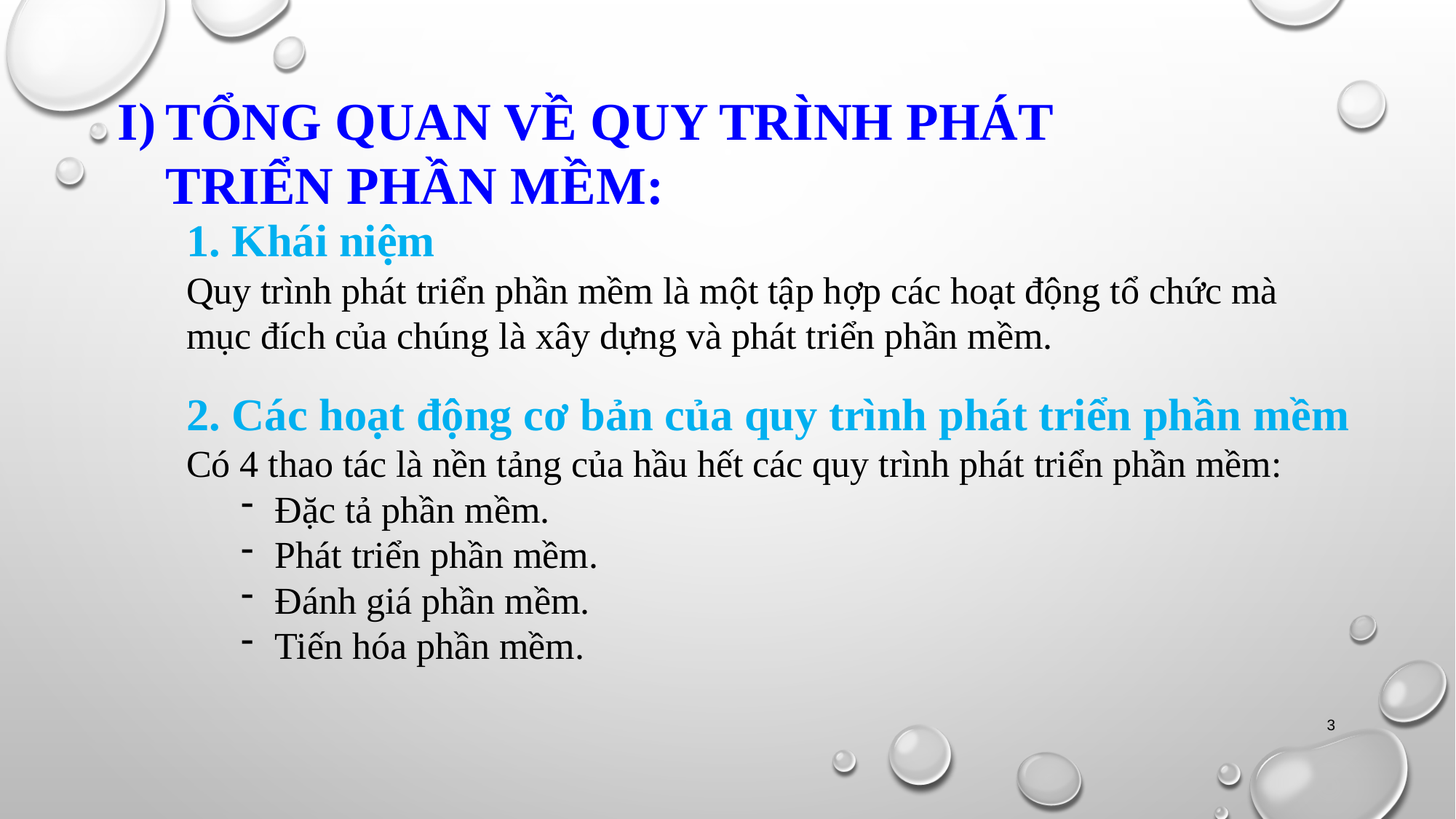

TỔNG QUAN VỀ QUY TRÌNH PHÁT TRIỂN PHẦN MỀM:

1. Khái niệm
Quy trình phát triển phần mềm là một tập hợp các hoạt động tổ chức mà mục đích của chúng là xây dựng và phát triển phần mềm.

2. Các hoạt động cơ bản của quy trình phát triển phần mềm
Có 4 thao tác là nền tảng của hầu hết các quy trình phát triển phần mềm:
Đặc tả phần mềm.
Phát triển phần mềm.
Đánh giá phần mềm.
Tiến hóa phần mềm.
3